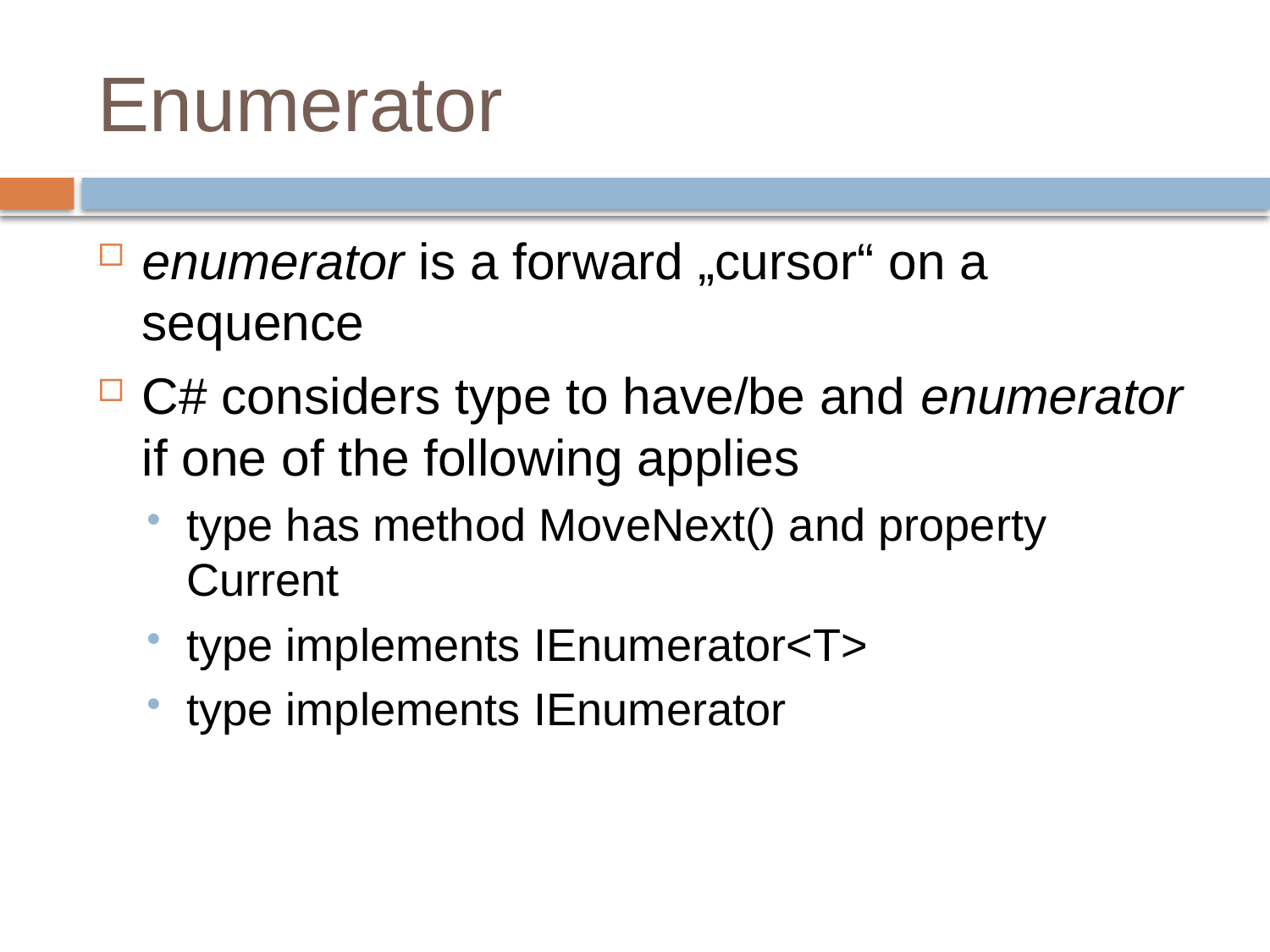

# Enumerator
enumerator is a forward „cursor“ on a sequence
C# considers type to have/be and enumerator if one of the following applies
type has method MoveNext() and property Current
type implements IEnumerator<T>
type implements IEnumerator